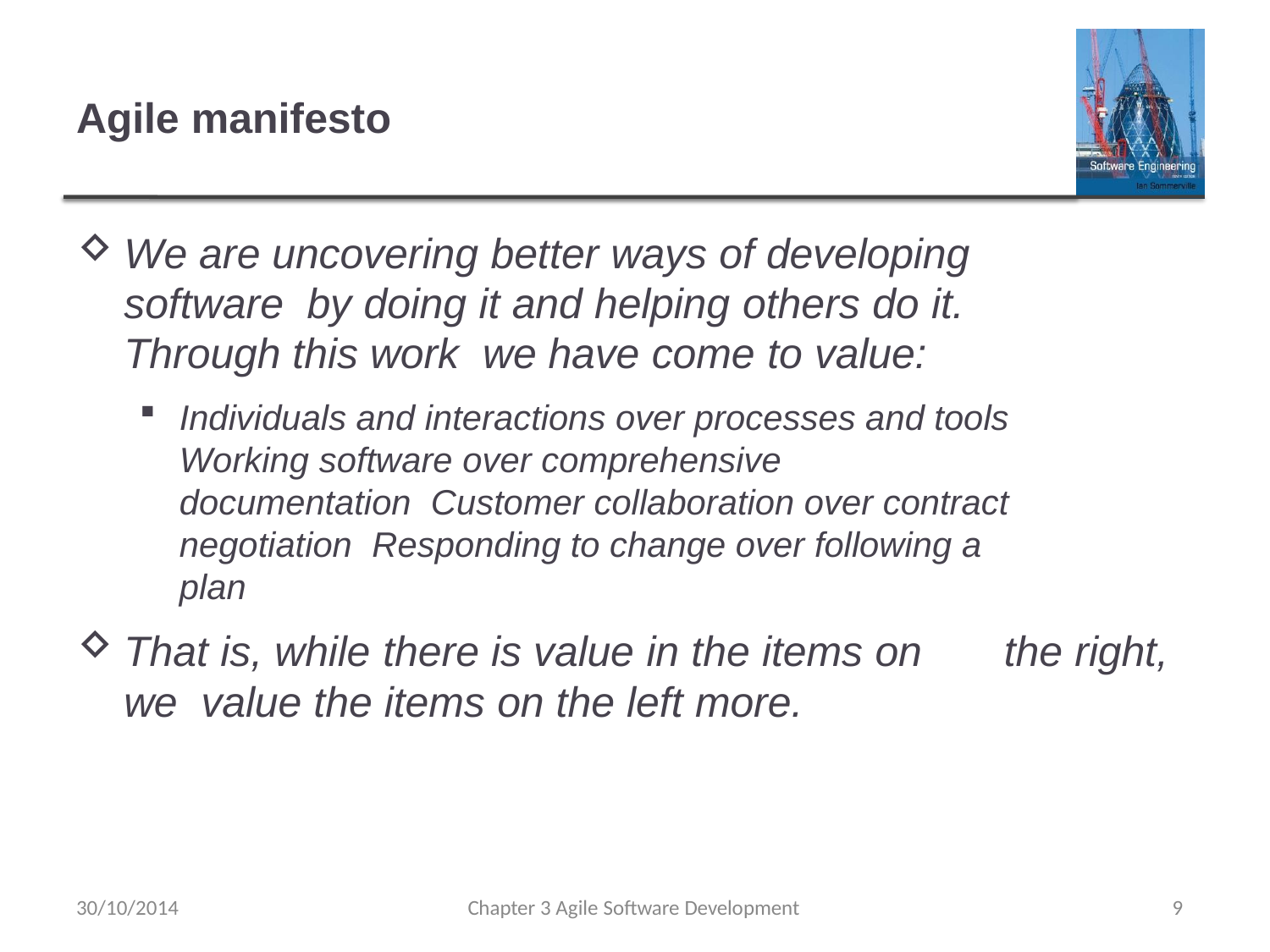

# Agile manifesto
We are uncovering better ways of developing	software  by doing it and helping others do it.	Through this work  we have come to value:
Individuals and interactions over processes and tools  Working software over comprehensive documentation  Customer collaboration over contract negotiation  Responding to change over following a plan
That is, while there is value in the items on	the right, we  value the items on the left more.
30/10/2014
Chapter 3 Agile Software Development
9